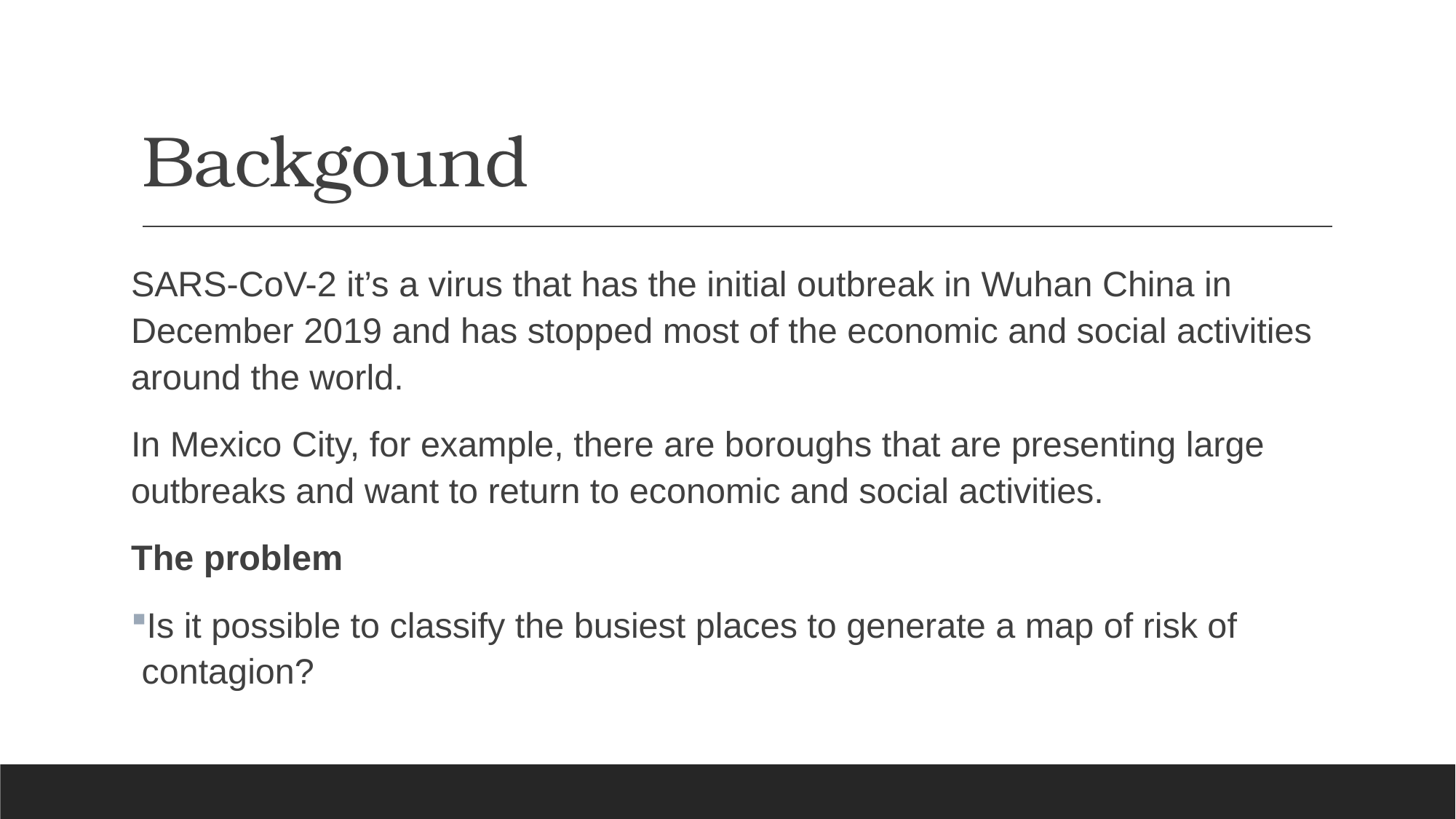

# Backgound
SARS-CoV-2 it’s a virus that has the initial outbreak in Wuhan China in December 2019 and has stopped most of the economic and social activities around the world.
In Mexico City, for example, there are boroughs that are presenting large outbreaks and want to return to economic and social activities.
The problem
Is it possible to classify the busiest places to generate a map of risk of contagion?